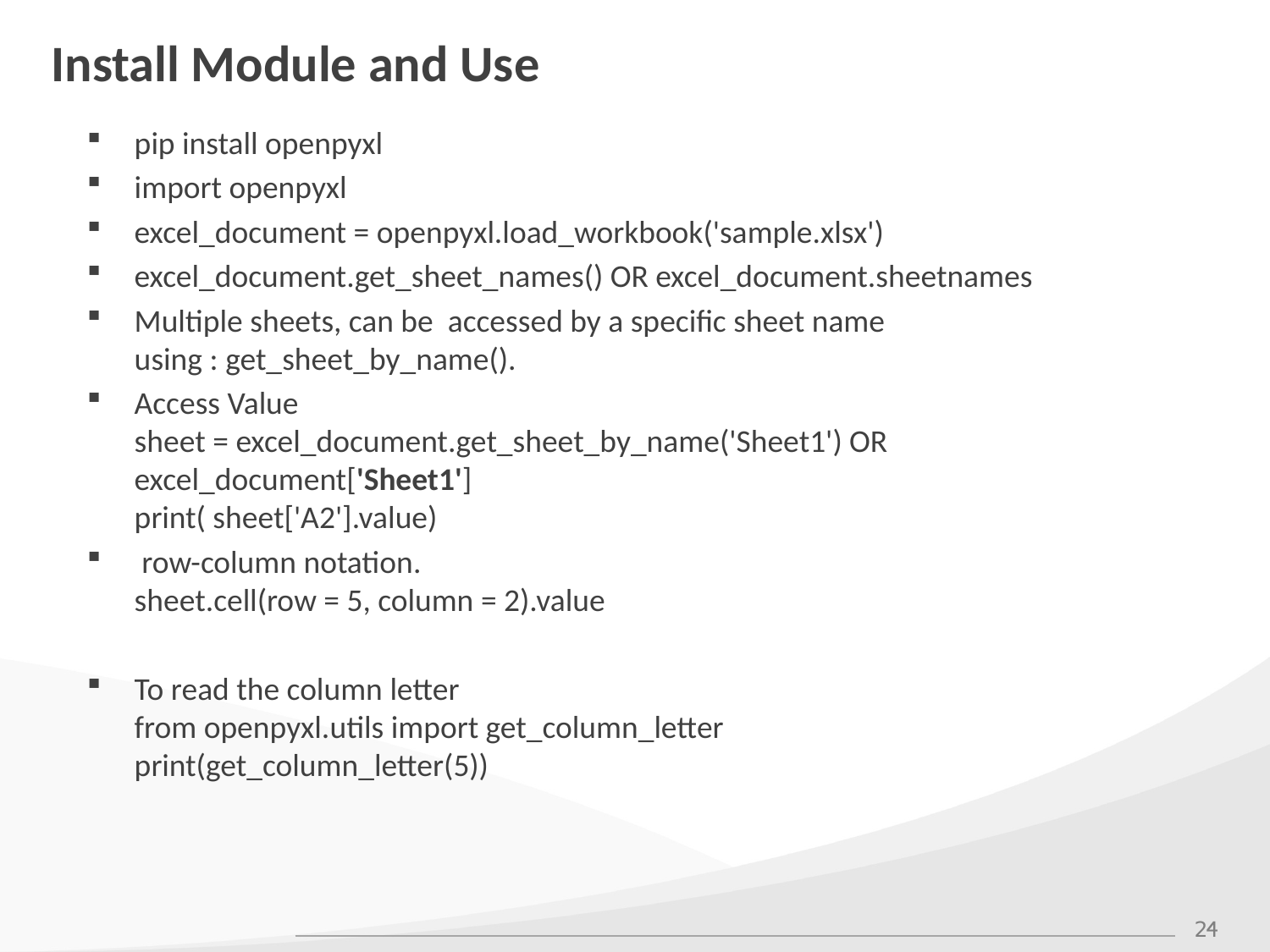

# Install Module and Use
pip install openpyxl
import openpyxl
excel_document = openpyxl.load_workbook('sample.xlsx')
excel_document.get_sheet_names() OR excel_document.sheetnames
Multiple sheets, can be  accessed by a specific sheet name using : get_sheet_by_name().
Access Value
sheet = excel_document.get_sheet_by_name('Sheet1') OR excel_document['Sheet1']
print( sheet['A2'].value)
 row-column notation. 
sheet.cell(row = 5, column = 2).value

To read the column letter
from openpyxl.utils import get_column_letter
print(get_column_letter(5))